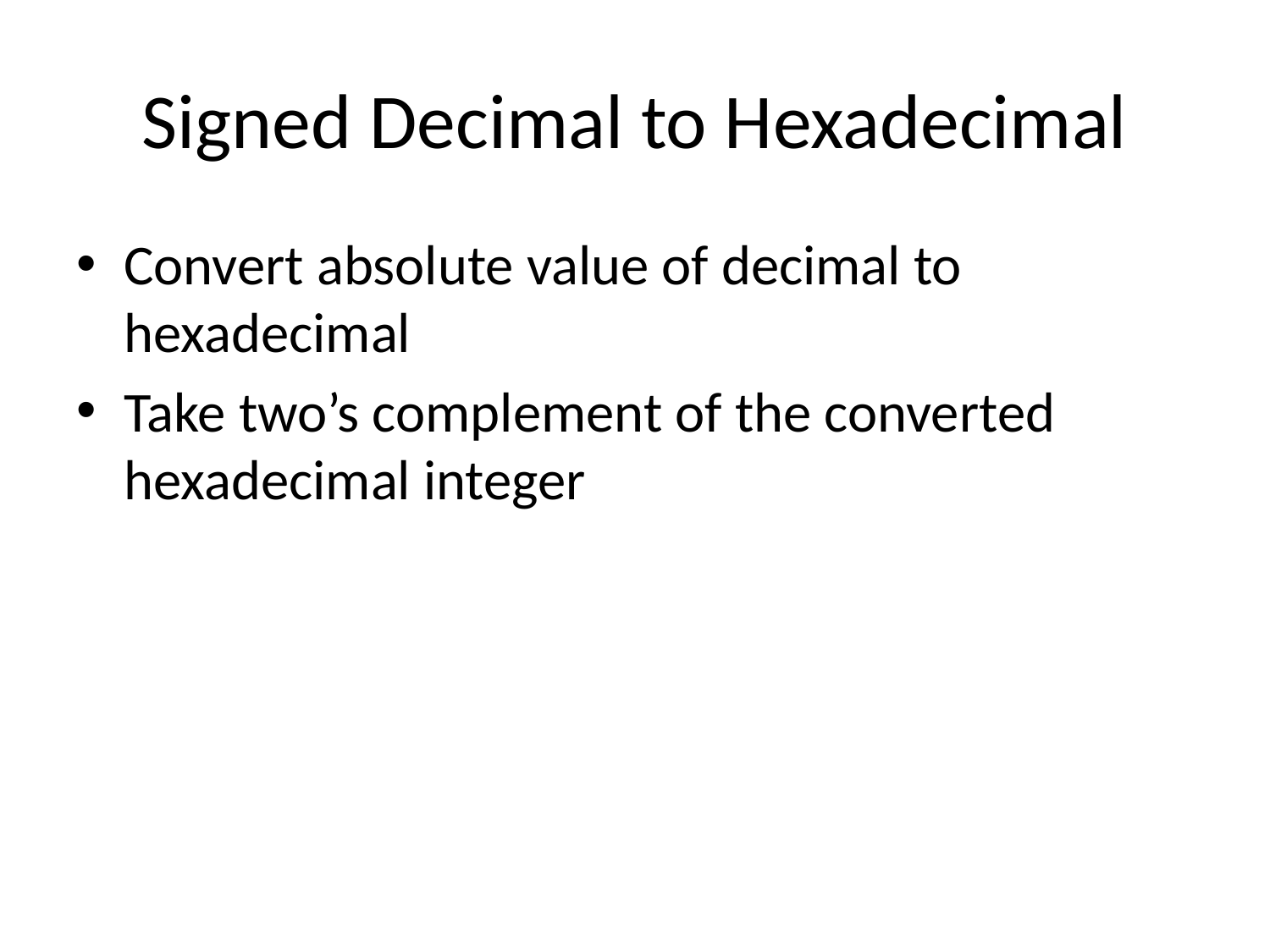

# Signed Decimal to Hexadecimal
Convert absolute value of decimal to hexadecimal
Take two’s complement of the converted hexadecimal integer